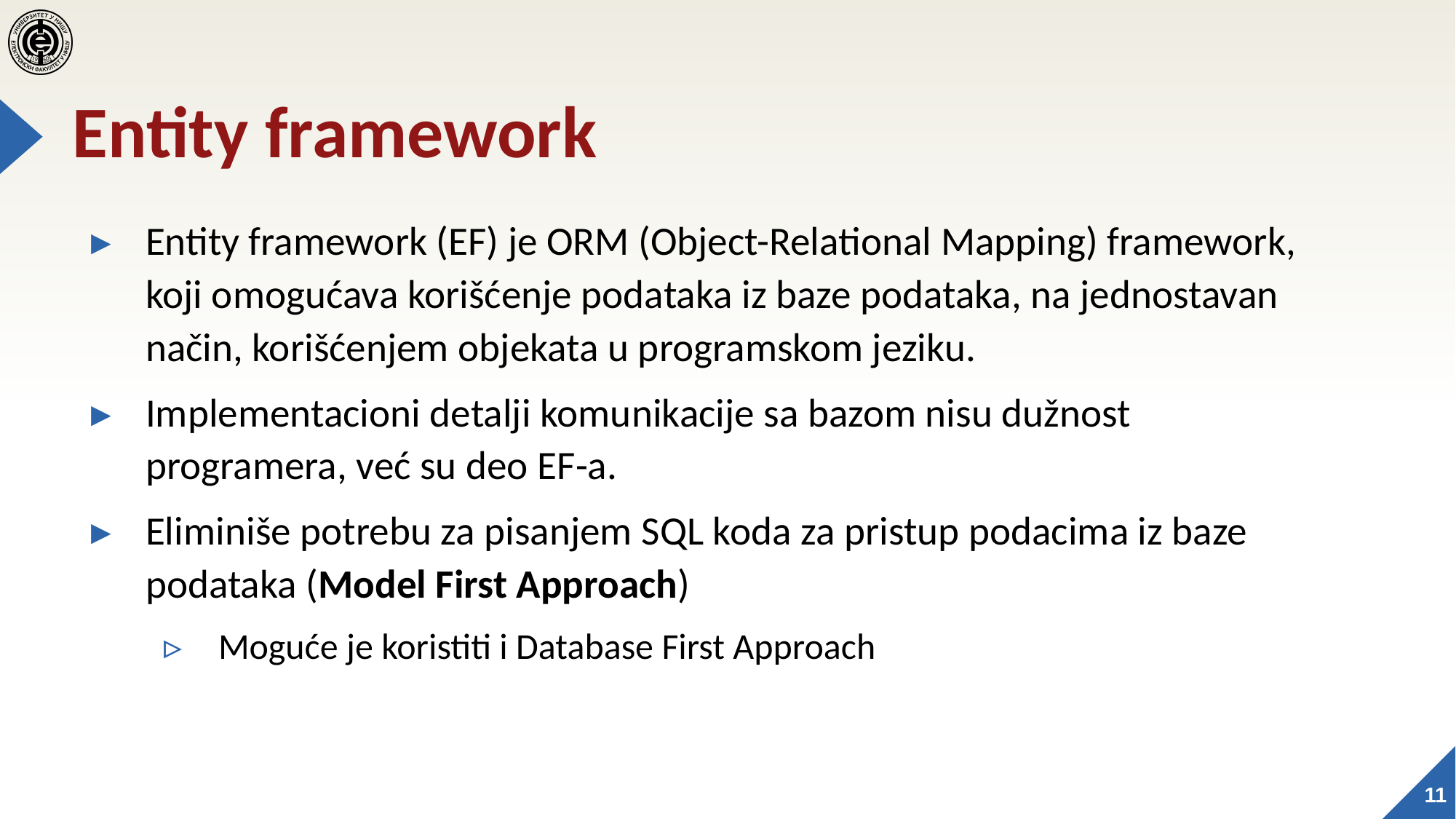

# Entity framework
Entity framework (EF) je ORM (Object-Relational Mapping) framework, koji omogućava korišćenje podataka iz baze podataka, na jednostavan način, korišćenjem objekata u programskom jeziku.
Implementacioni detalji komunikacije sa bazom nisu dužnost programera, već su deo EF-a.
Eliminiše potrebu za pisanjem SQL koda za pristup podacima iz baze podataka (Model First Approach)
Moguće je koristiti i Database First Approach
11